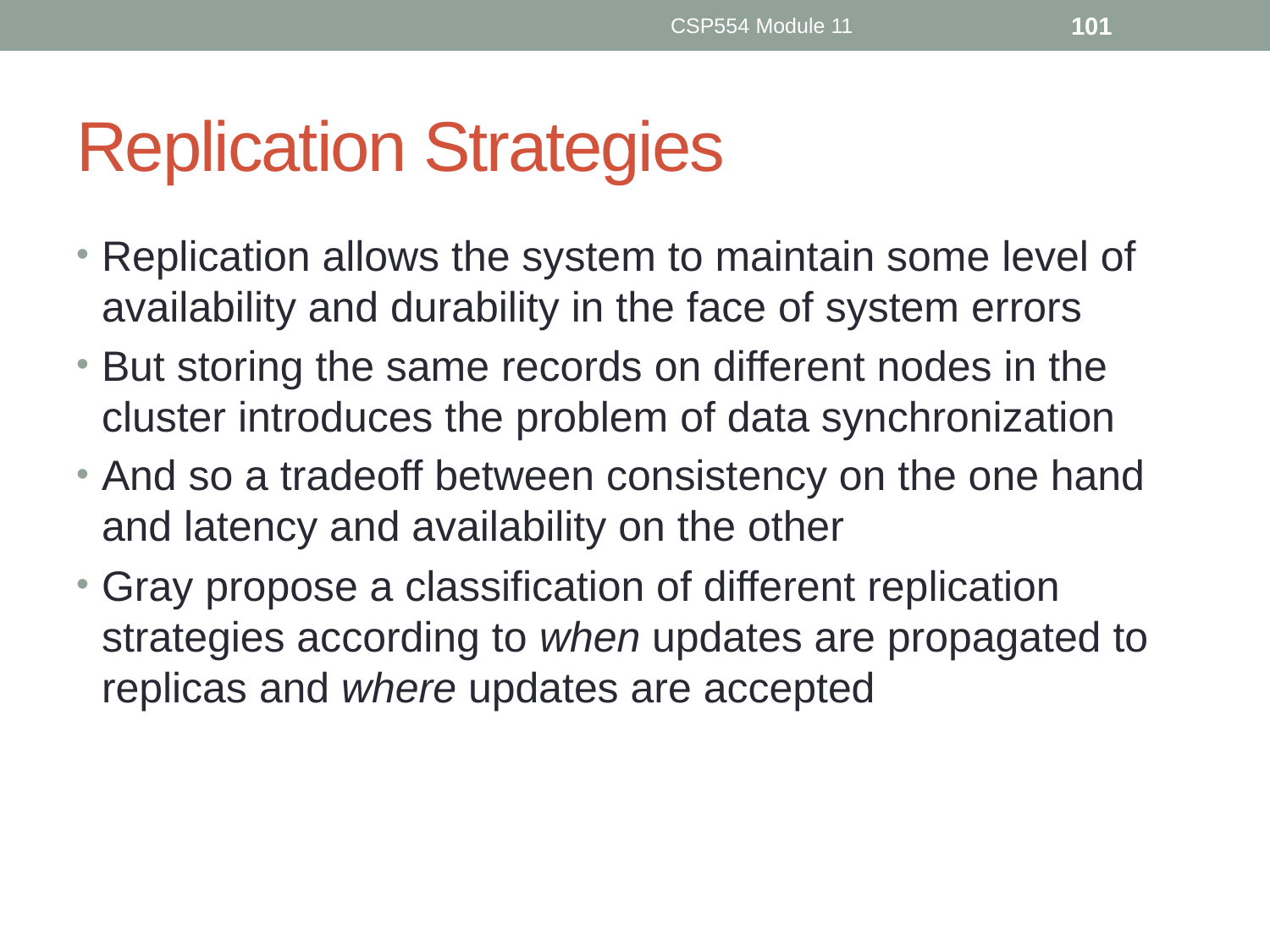

CSP554 Module 11
101
# Replication Strategies
Replication allows the system to maintain some level of availability and durability in the face of system errors
But storing the same records on different nodes in the cluster introduces the problem of data synchronization
And so a tradeoff between consistency on the one hand and latency and availability on the other
Gray propose a classification of different replication strategies according to when updates are propagated to replicas and where updates are accepted